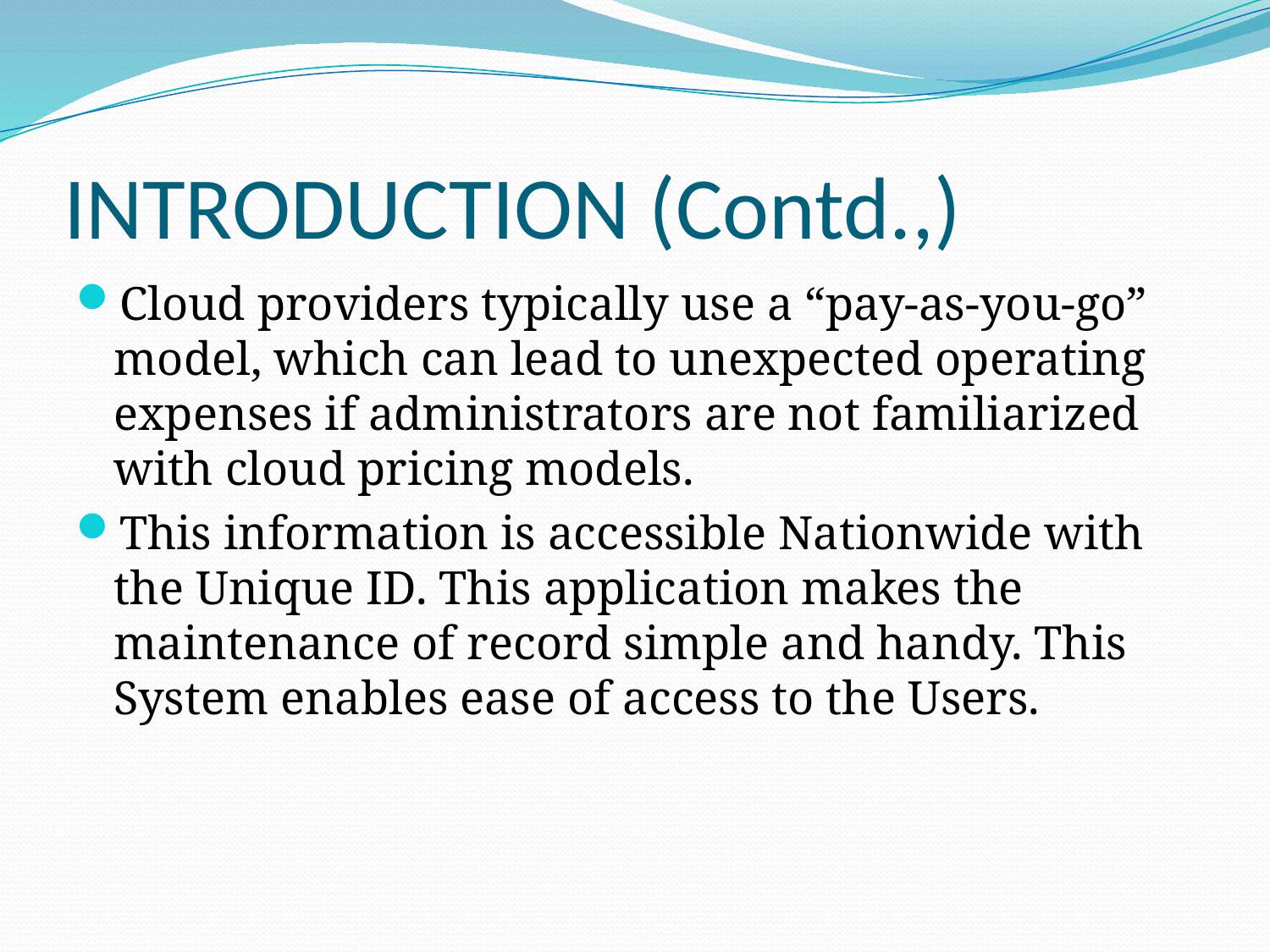

# INTRODUCTION (Contd.,)
Cloud providers typically use a “pay-as-you-go” model, which can lead to unexpected operating expenses if administrators are not familiarized with cloud pricing models.
This information is accessible Nationwide with the Unique ID. This application makes the maintenance of record simple and handy. This System enables ease of access to the Users.